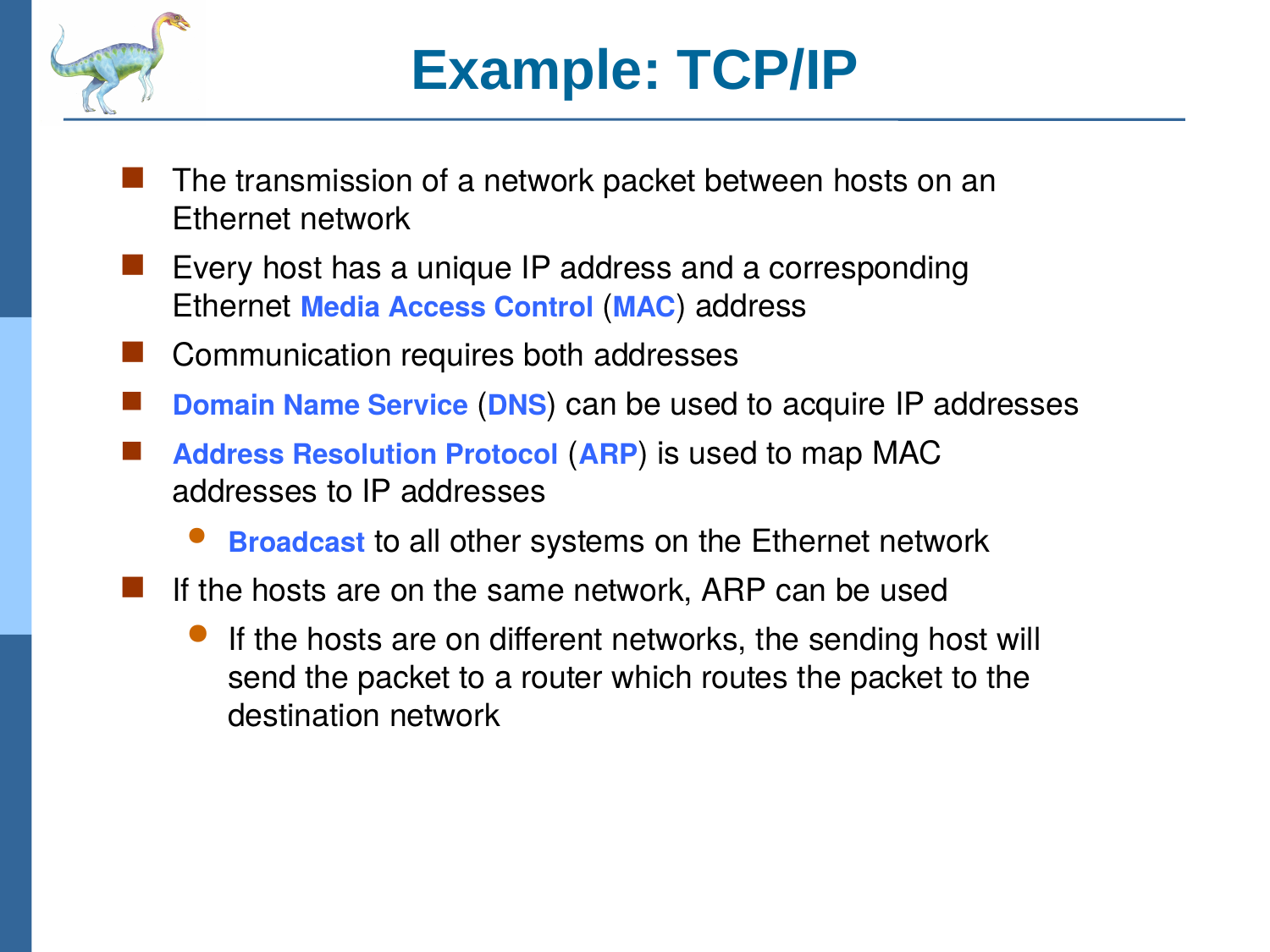

# Example: TCP/IP
The transmission of a network packet between hosts on an Ethernet network
Every host has a unique IP address and a corresponding Ethernet Media Access Control (MAC) address
Communication requires both addresses
Domain Name Service (DNS) can be used to acquire IP addresses
Address Resolution Protocol (ARP) is used to map MAC addresses to IP addresses
Broadcast to all other systems on the Ethernet network
If the hosts are on the same network, ARP can be used
If the hosts are on different networks, the sending host will send the packet to a router which routes the packet to the destination network